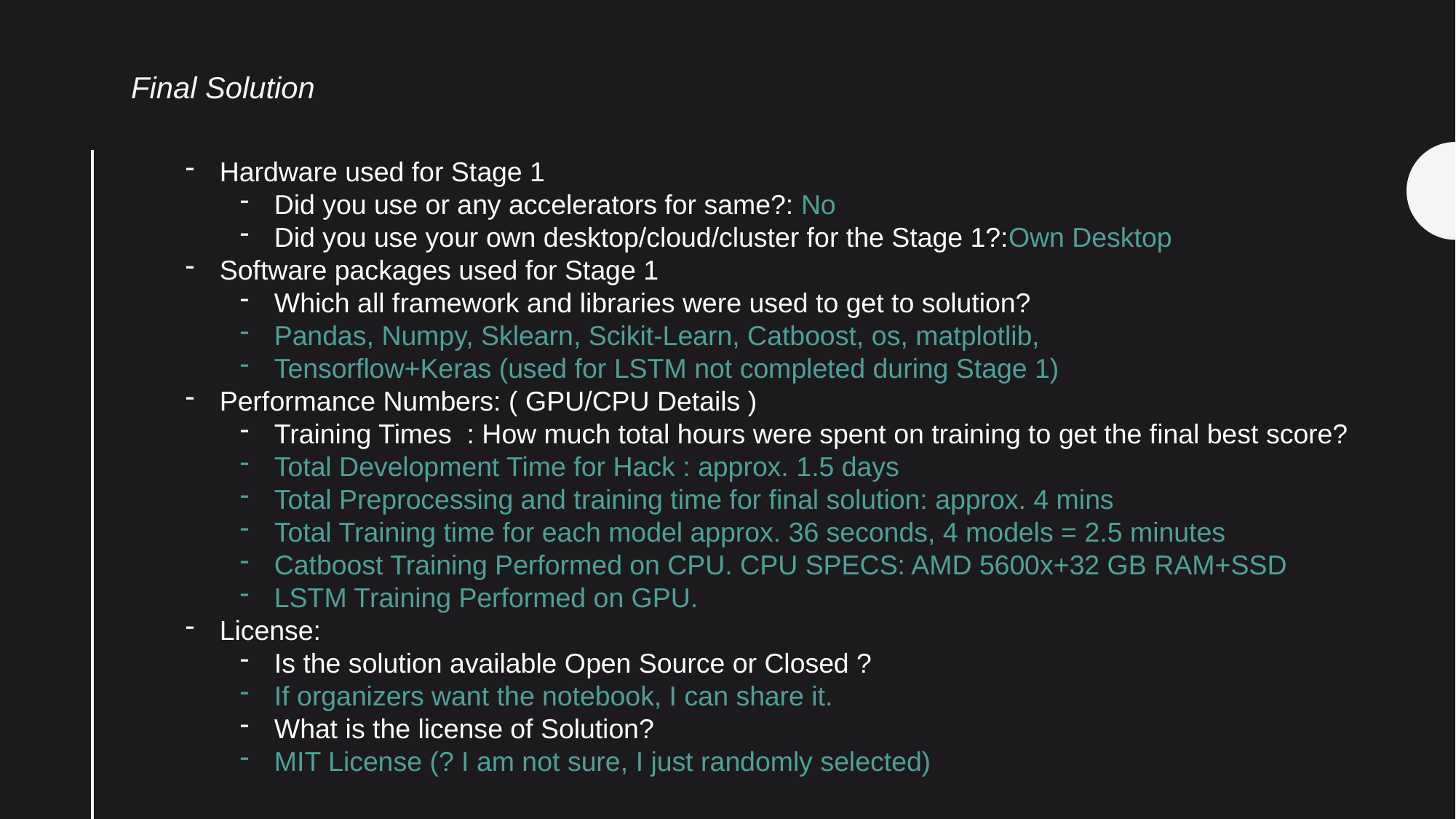

Final Solution
Hardware used for Stage 1
Did you use or any accelerators for same?: No
Did you use your own desktop/cloud/cluster for the Stage 1?:Own Desktop
Software packages used for Stage 1
Which all framework and libraries were used to get to solution?
Pandas, Numpy, Sklearn, Scikit-Learn, Catboost, os, matplotlib,
Tensorflow+Keras (used for LSTM not completed during Stage 1)
Performance Numbers: ( GPU/CPU Details )
Training Times  : How much total hours were spent on training to get the final best score?
Total Development Time for Hack : approx. 1.5 days
Total Preprocessing and training time for final solution: approx. 4 mins
Total Training time for each model approx. 36 seconds, 4 models = 2.5 minutes
Catboost Training Performed on CPU. CPU SPECS: AMD 5600x+32 GB RAM+SSD
LSTM Training Performed on GPU.
License:
Is the solution available Open Source or Closed ?
If organizers want the notebook, I can share it.
What is the license of Solution?
MIT License (? I am not sure, I just randomly selected)